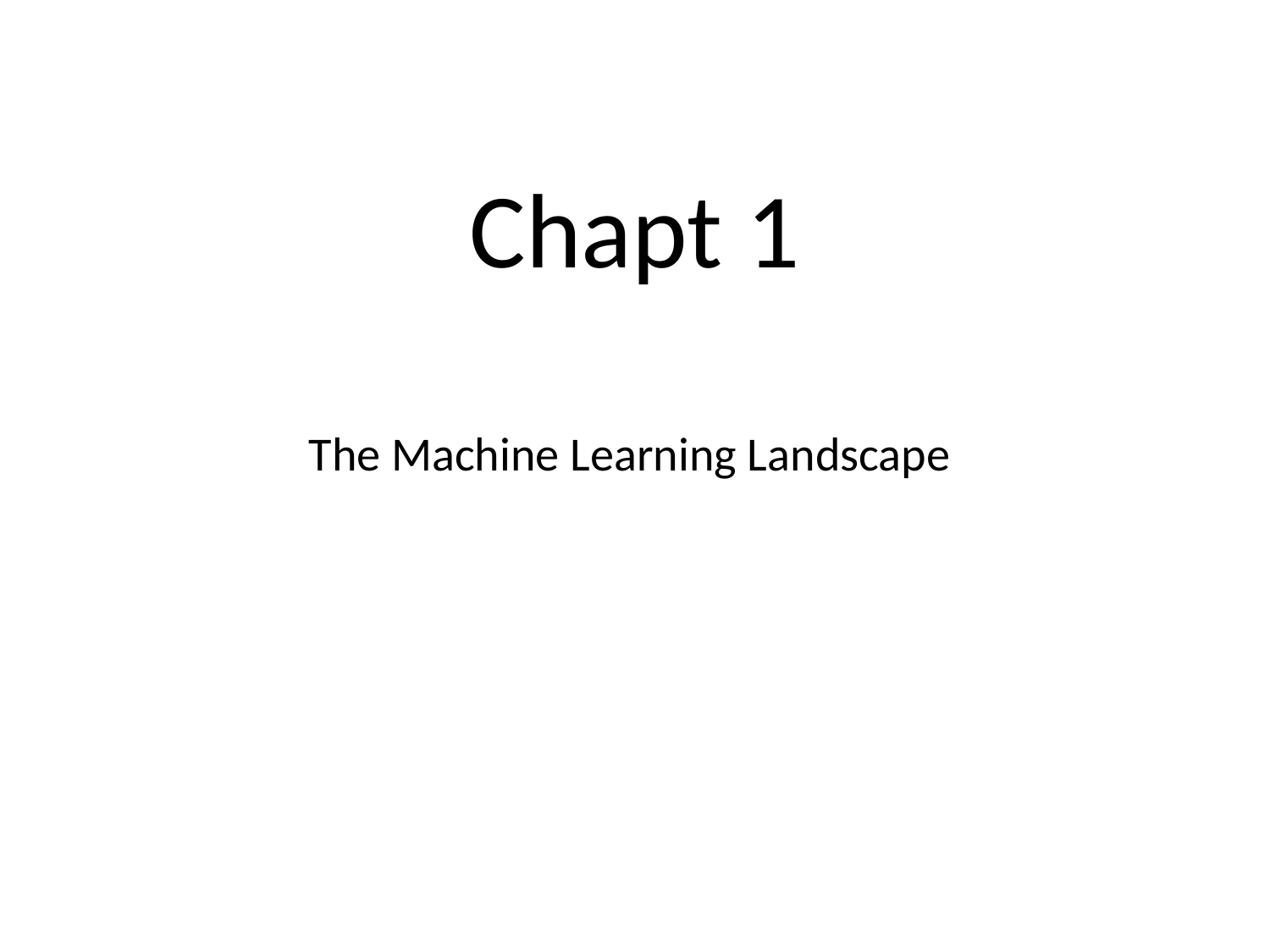

# Chapt 1 The Machine Learning Landscape